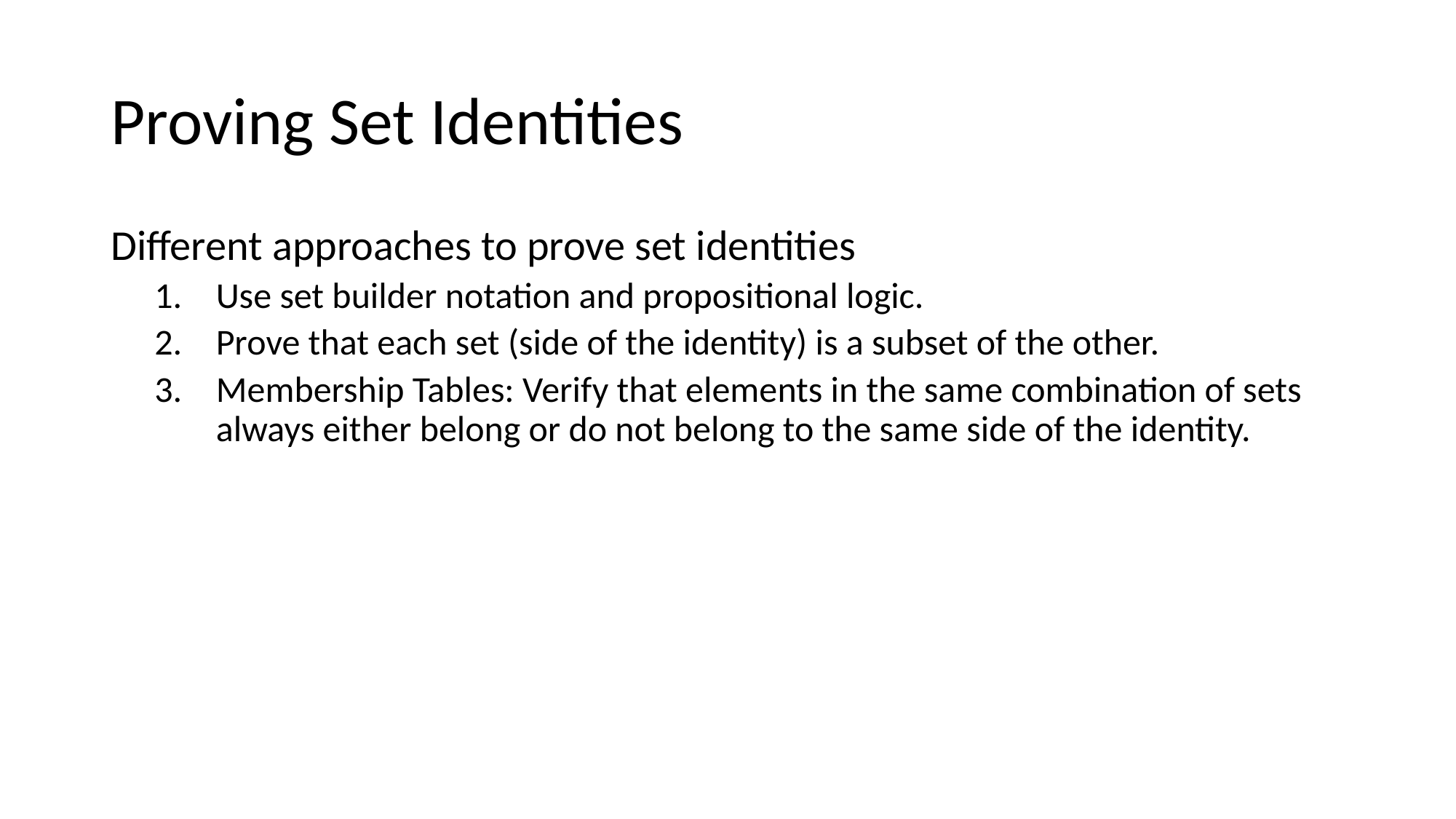

# Proving Set Identities
Different approaches to prove set identities
Use set builder notation and propositional logic.
Prove that each set (side of the identity) is a subset of the other.
Membership Tables: Verify that elements in the same combination of sets always either belong or do not belong to the same side of the identity.